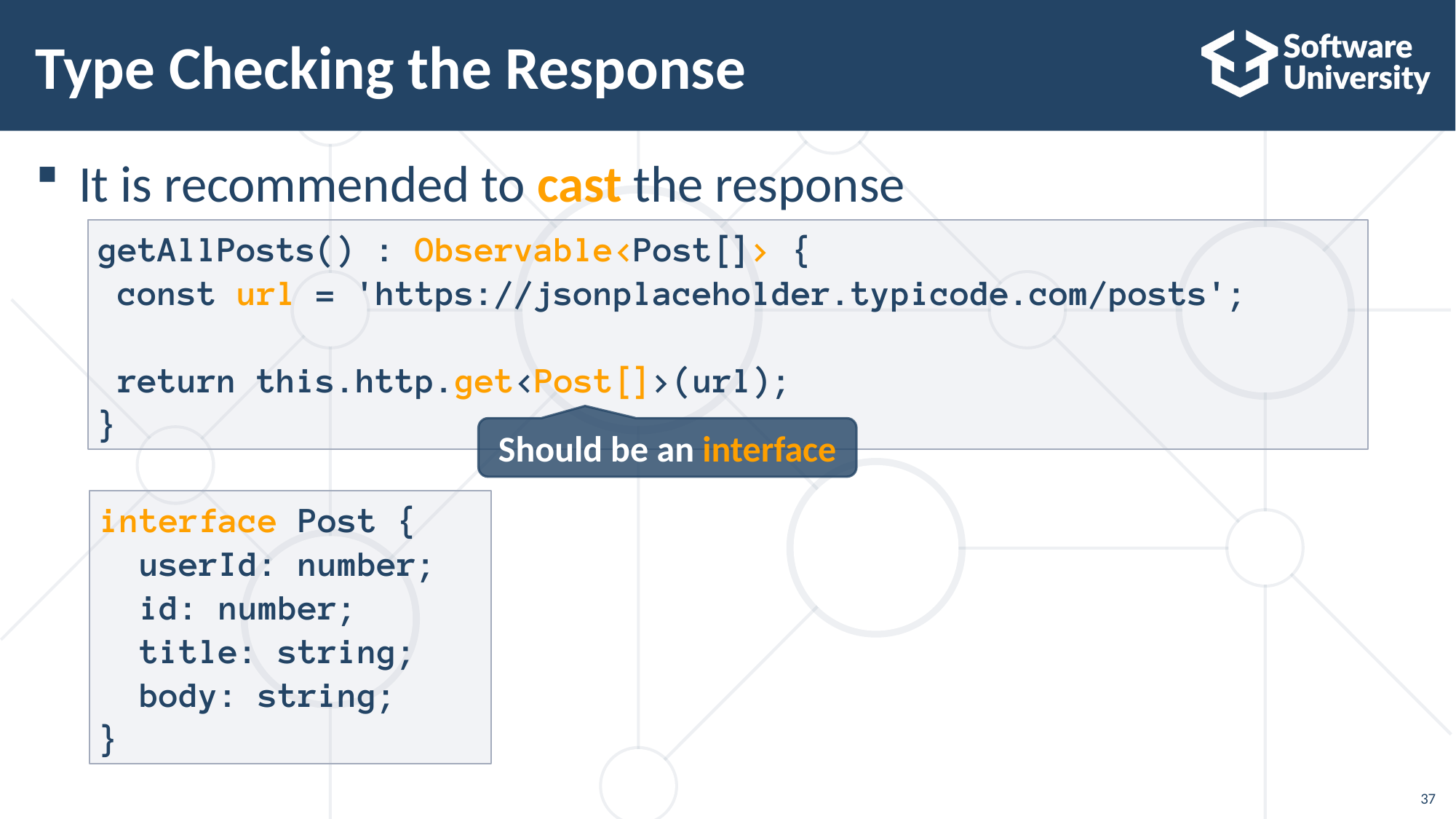

# Type Checking the Response
It is recommended to cast the response
getAllPosts() : Observable<Post[]> {
 const url = 'https://jsonplaceholder.typicode.com/posts';

 return this.http.get<Post[]>(url);
}
Should be an interface
interface Post {
  userId: number;
  id: number;
  title: string;
  body: string;
}
37